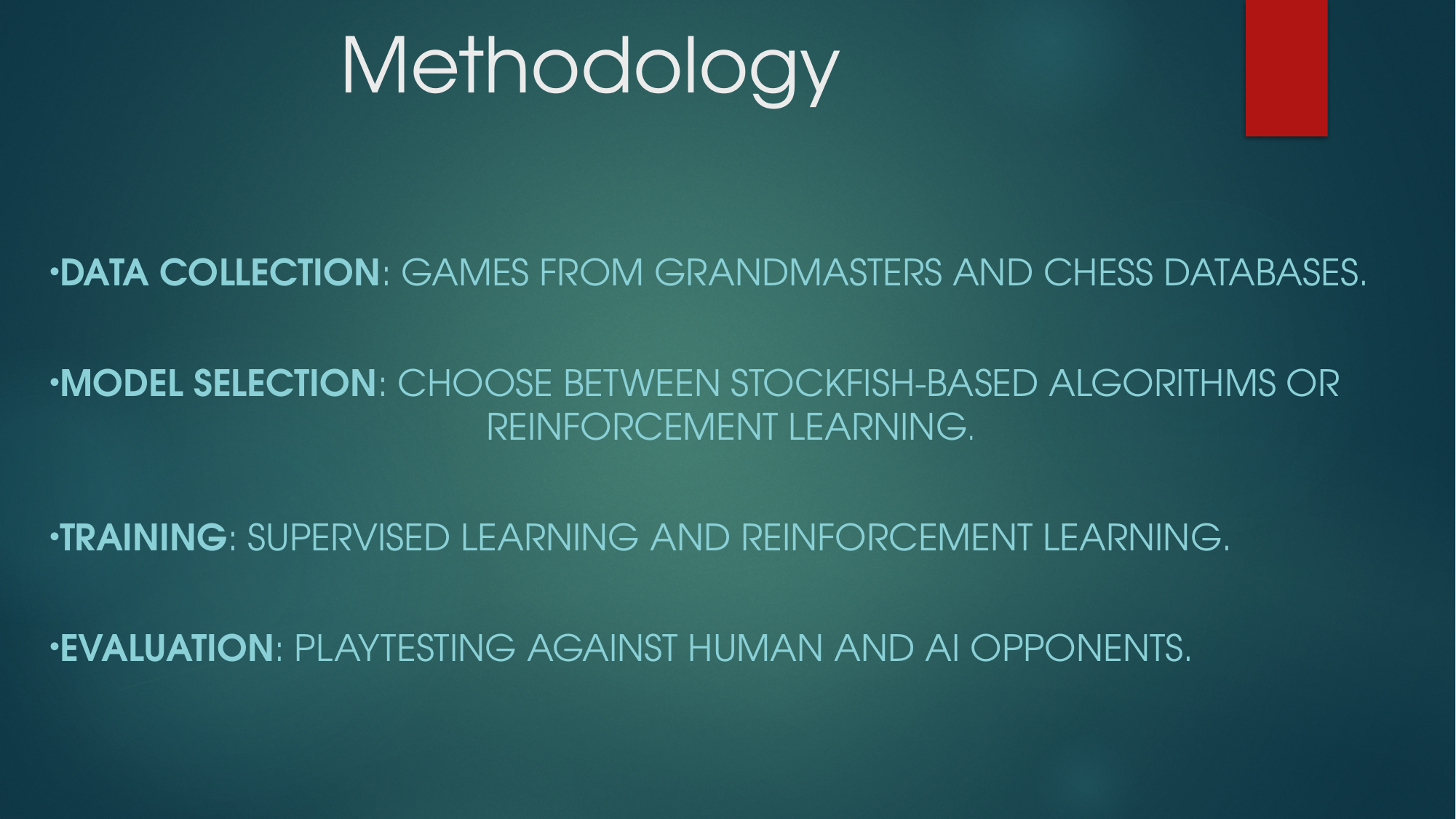

# Methodology

Data Collection: Games from grandmasters and chess databases.

Model Selection: Choose between Stockfish-based algorithms or 					reinforcement learning.

Training: Supervised learning and reinforcement learning.

Evaluation: Playtesting against human and AI opponents.